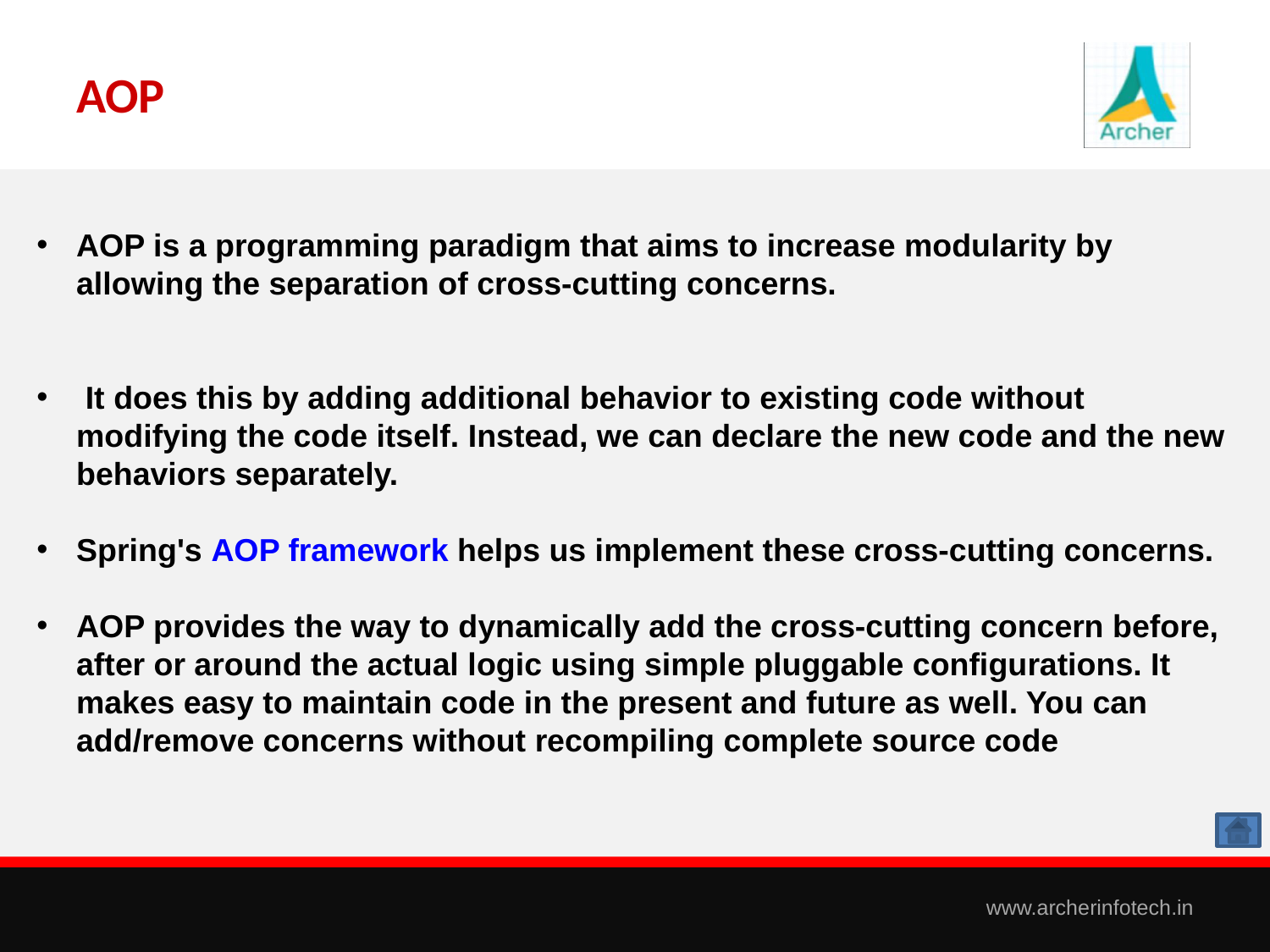

# AOP

AOP is a programming paradigm that aims to increase modularity by allowing the separation of cross-cutting concerns.

 It does this by adding additional behavior to existing code without modifying the code itself. Instead, we can declare the new code and the new behaviors separately.

Spring's AOP framework helps us implement these cross-cutting concerns.

AOP provides the way to dynamically add the cross-cutting concern before, after or around the actual logic using simple pluggable configurations. It makes easy to maintain code in the present and future as well. You can add/remove concerns without recompiling complete source code